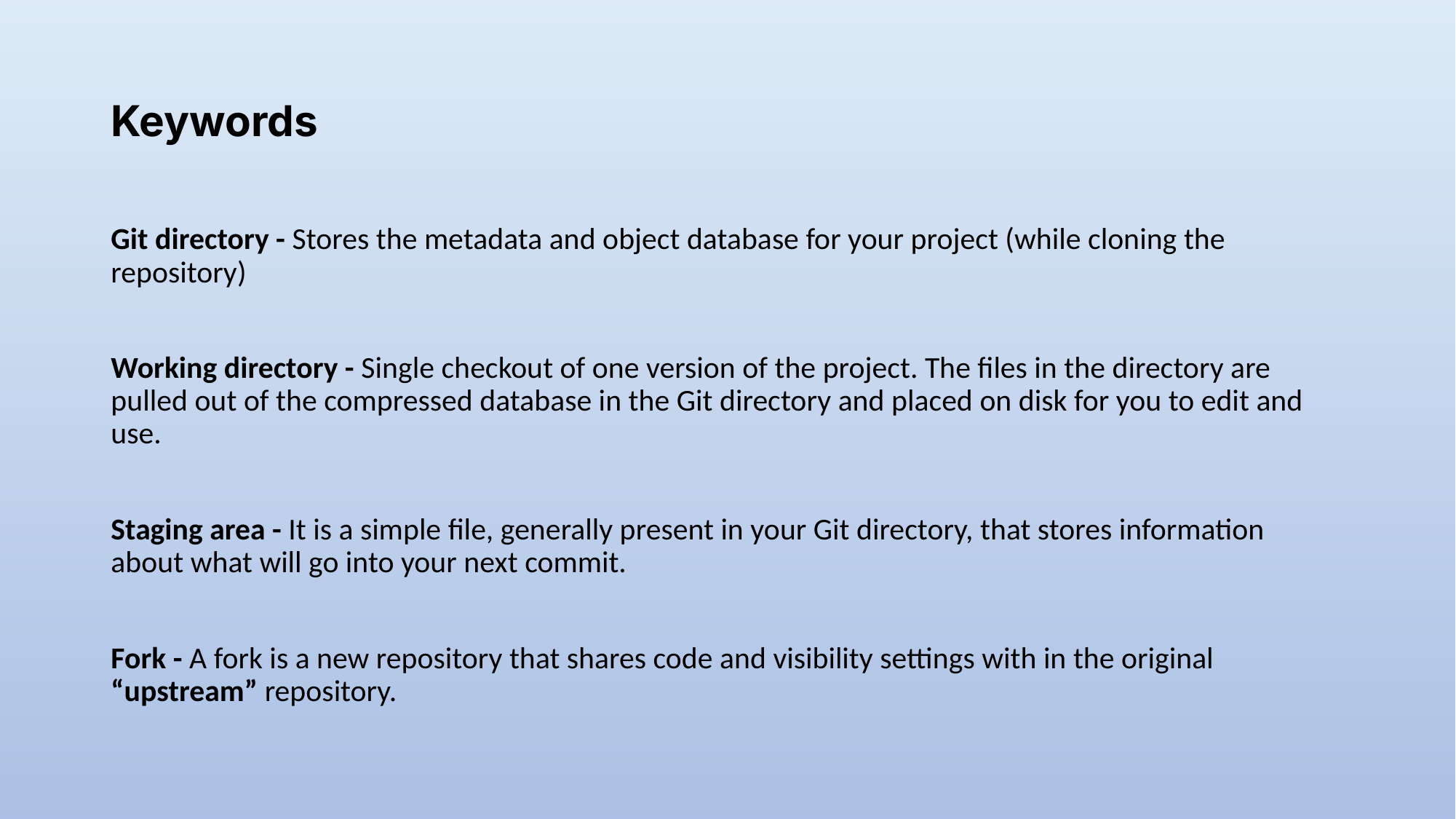

# Keywords
Git directory - Stores the metadata and object database for your project (while cloning the repository)

Working directory - Single checkout of one version of the project. The files in the directory are pulled out of the compressed database in the Git directory and placed on disk for you to edit and use.

Staging area - It is a simple file, generally present in your Git directory, that stores information about what will go into your next commit.

Fork - A fork is a new repository that shares code and visibility settings with in the original “upstream” repository.